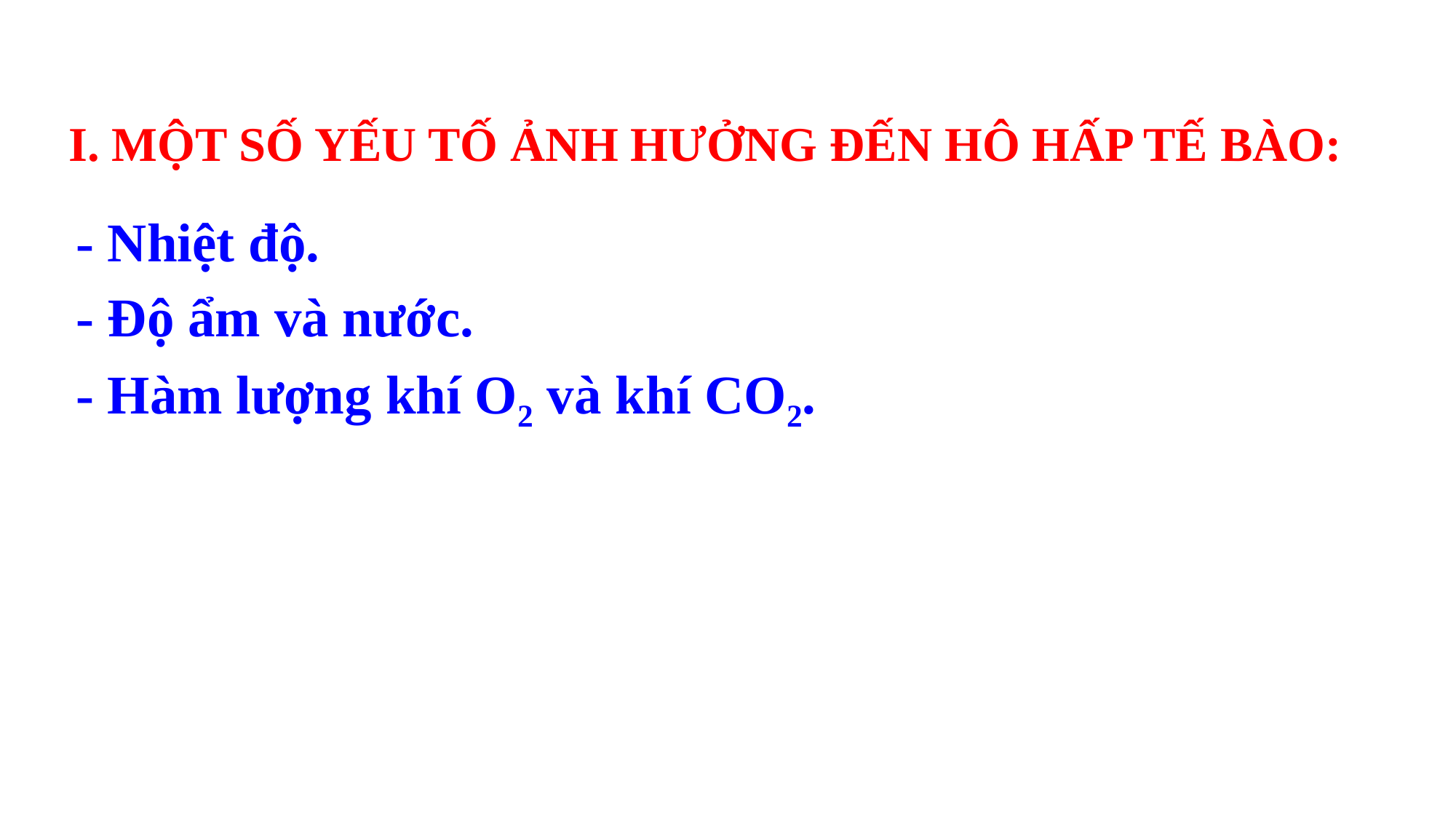

I. MỘT SỐ YẾU TỐ ẢNH HƯỞNG ĐẾN HÔ HẤP TẾ BÀO:
- Nhiệt độ.
- Độ ẩm và nước.
- Hàm lượng khí O2 và khí CO2.